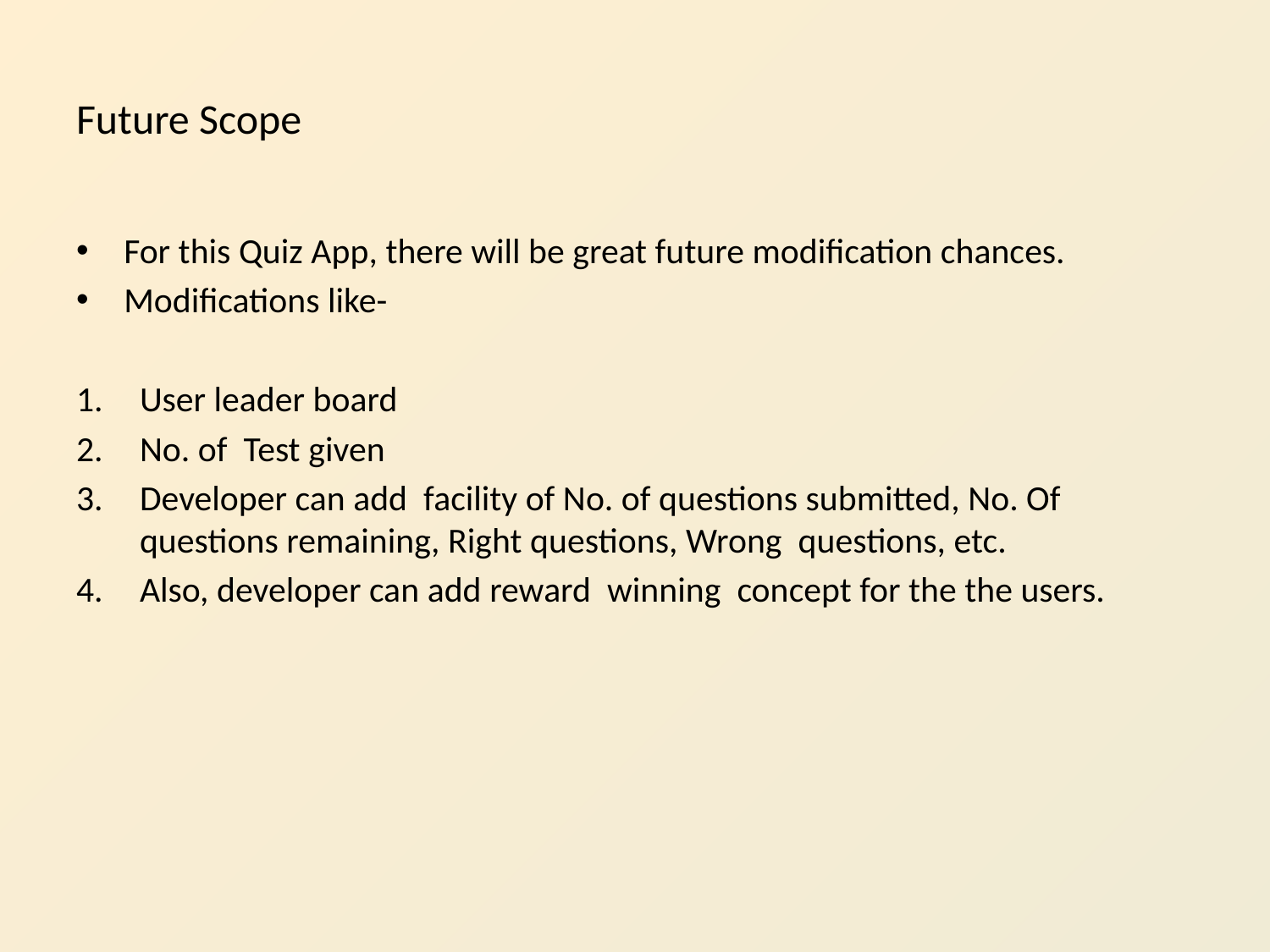

# Future Scope
For this Quiz App, there will be great future modification chances.
Modifications like-

User leader board
No. of  Test given
Developer can add  facility of No. of questions submitted, No. Of questions remaining, Right questions, Wrong  questions, etc.
Also, developer can add reward  winning  concept for the the users.